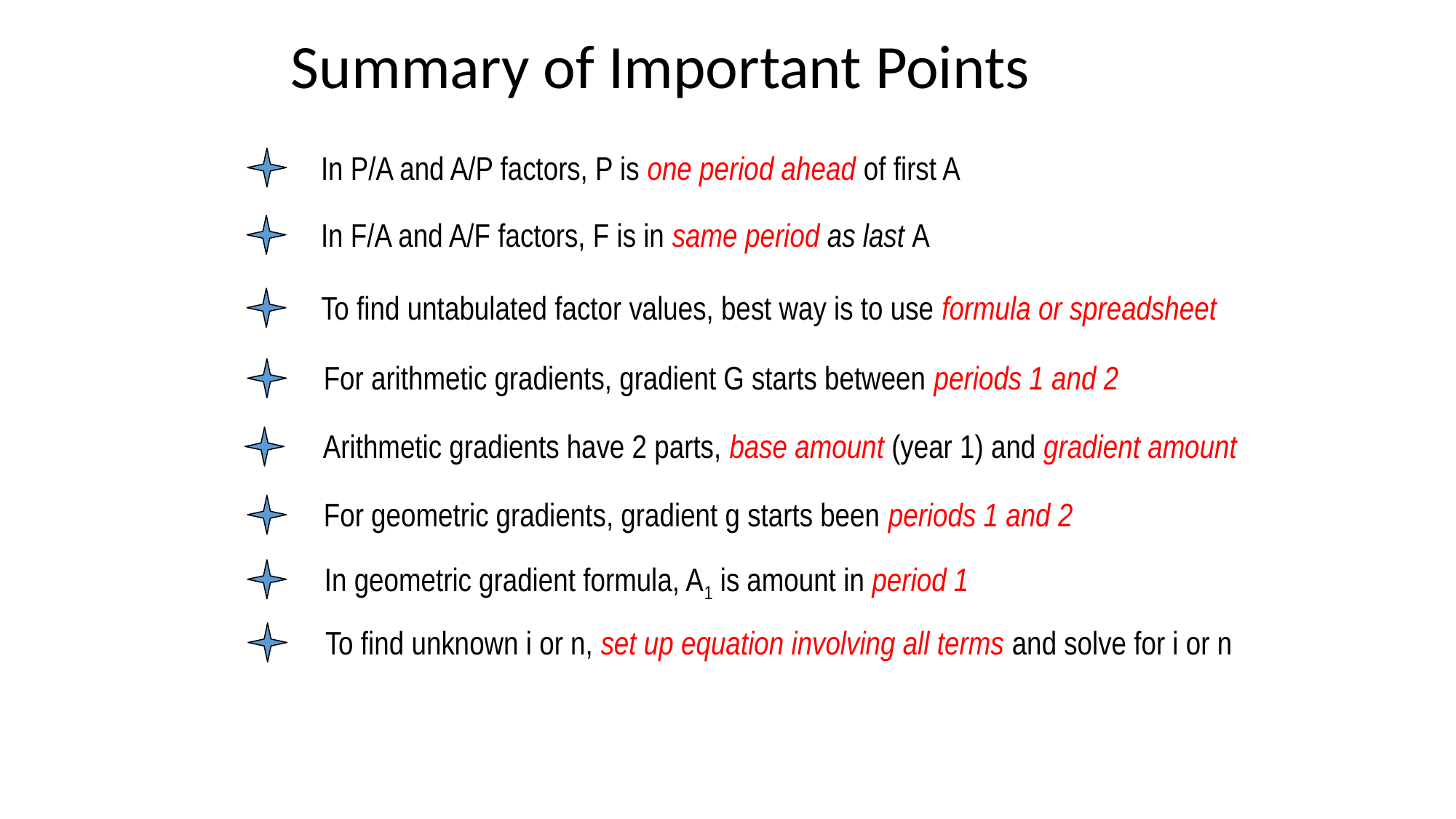

# Summary of Important Points
In P/A and A/P factors, P is one period ahead of first A

In F/A and A/F factors, F is in same period as last A

To find untabulated factor values, best way is to use formula or spreadsheet

For arithmetic gradients, gradient G starts between periods 1 and 2

Arithmetic gradients have 2 parts, base amount (year 1) and gradient amount

For geometric gradients, gradient g starts been periods 1 and 2

In geometric gradient formula, A1 is amount in period 1

To find unknown i or n, set up equation involving all terms and solve for i or n